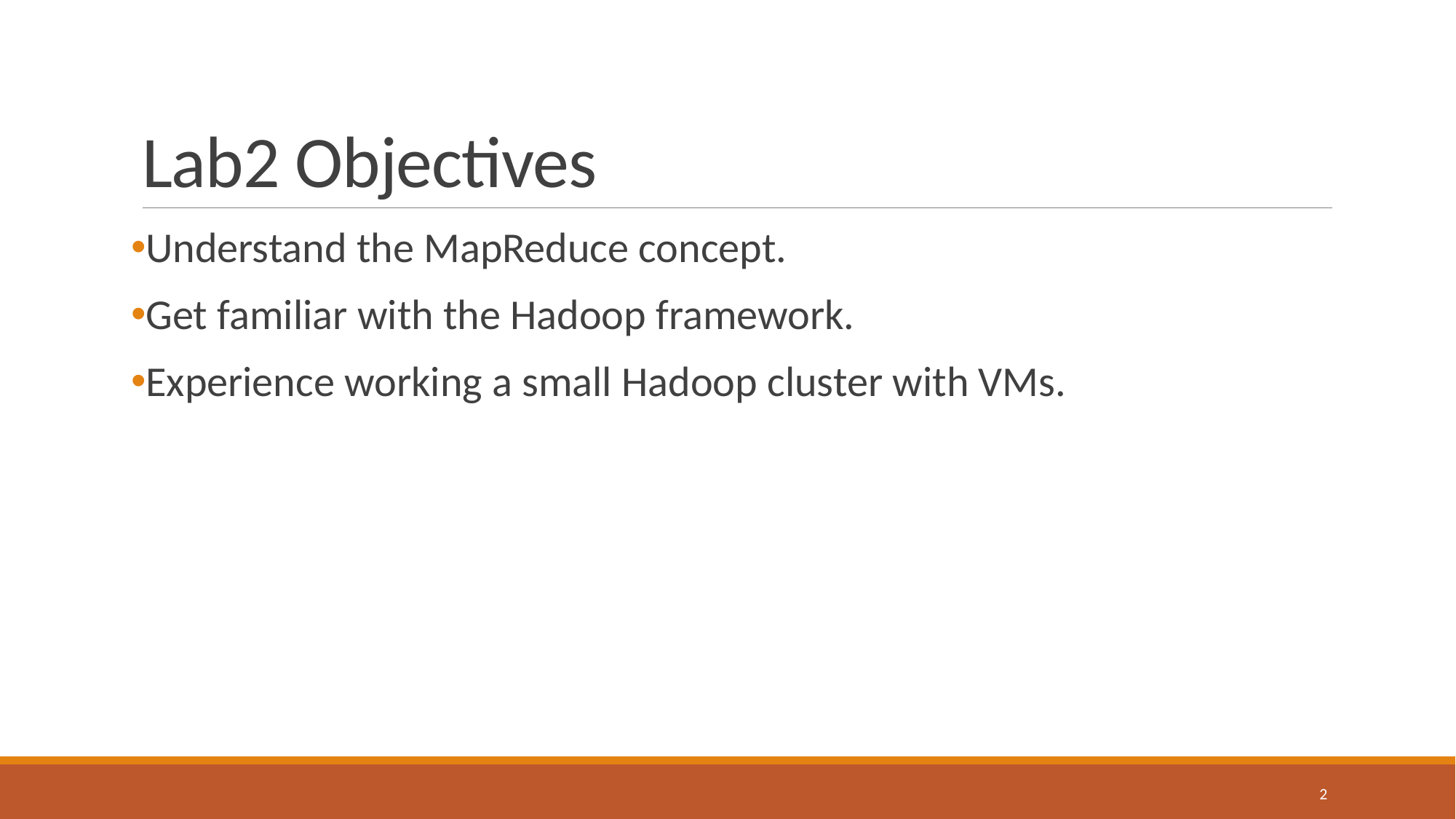

# Lab2 Objectives
Understand the MapReduce concept.
Get familiar with the Hadoop framework.
Experience working a small Hadoop cluster with VMs.
2